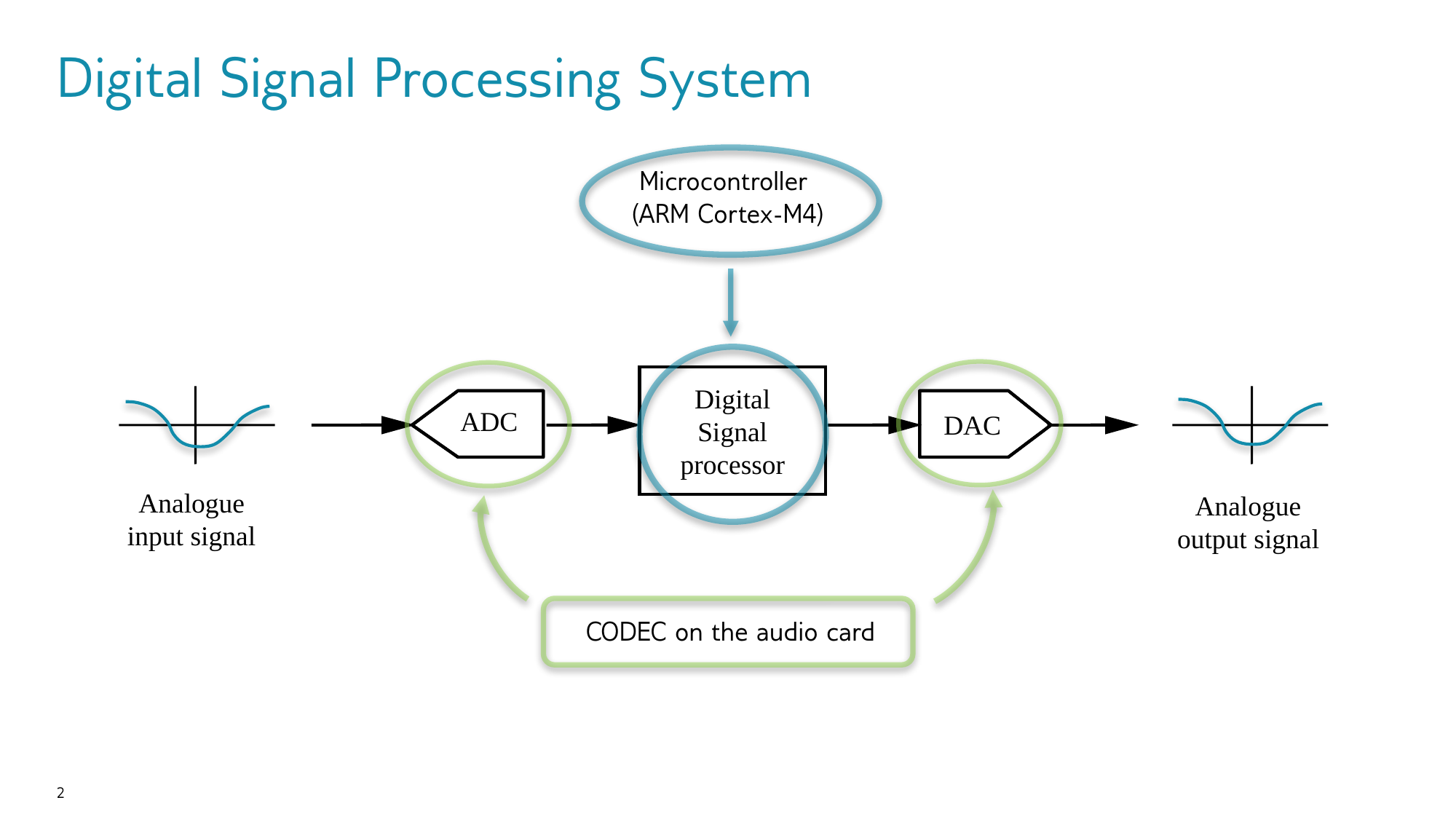

# Digital Signal Processing System

Microcontroller
(ARM Cortex-M4)

CODEC on the audio card

Digital
Signal
processor

ADC

DAC

Analogue input signal

Analogue output signal